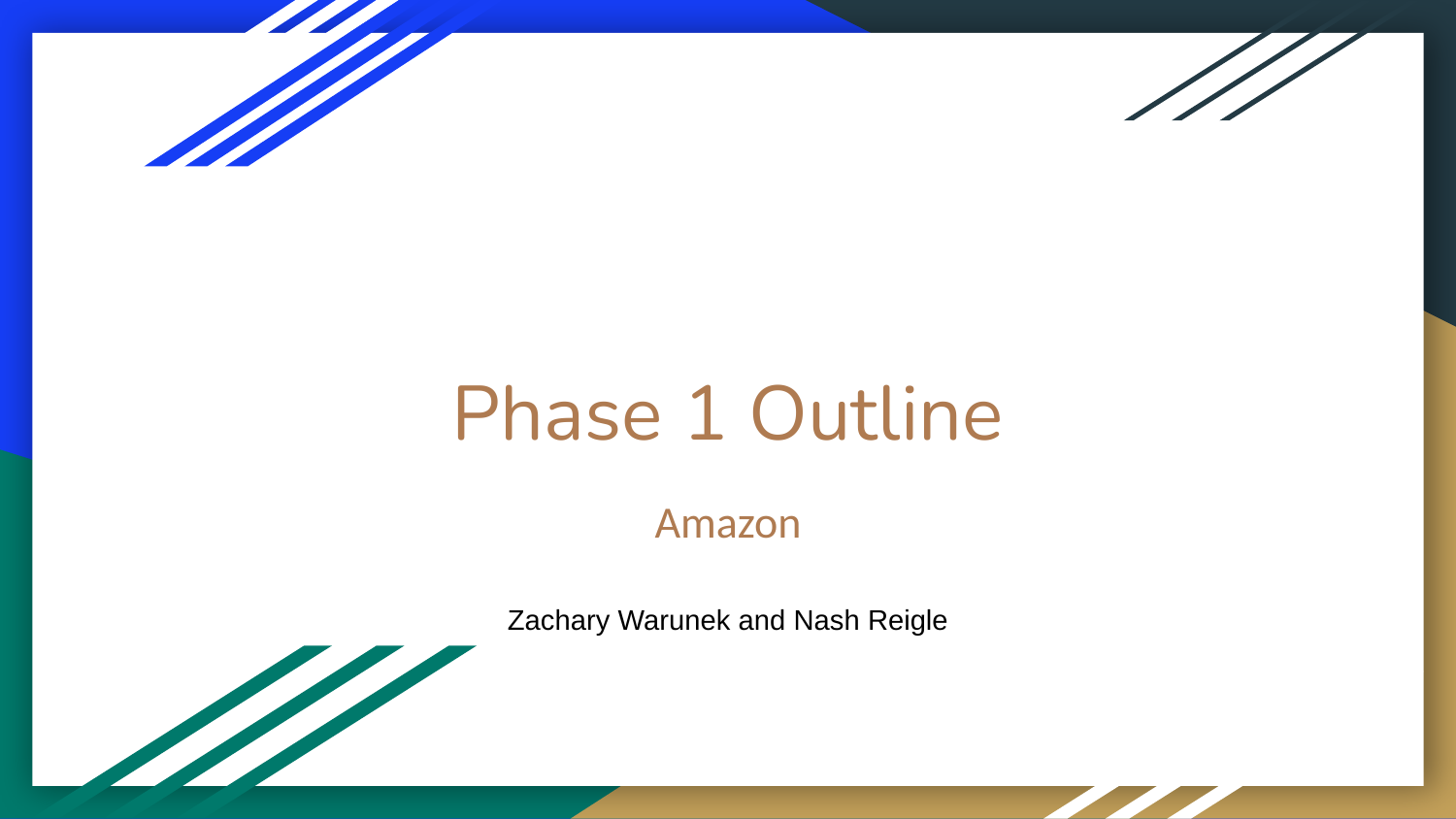

# Phase 1 Outline
Amazon
Zachary Warunek and Nash Reigle